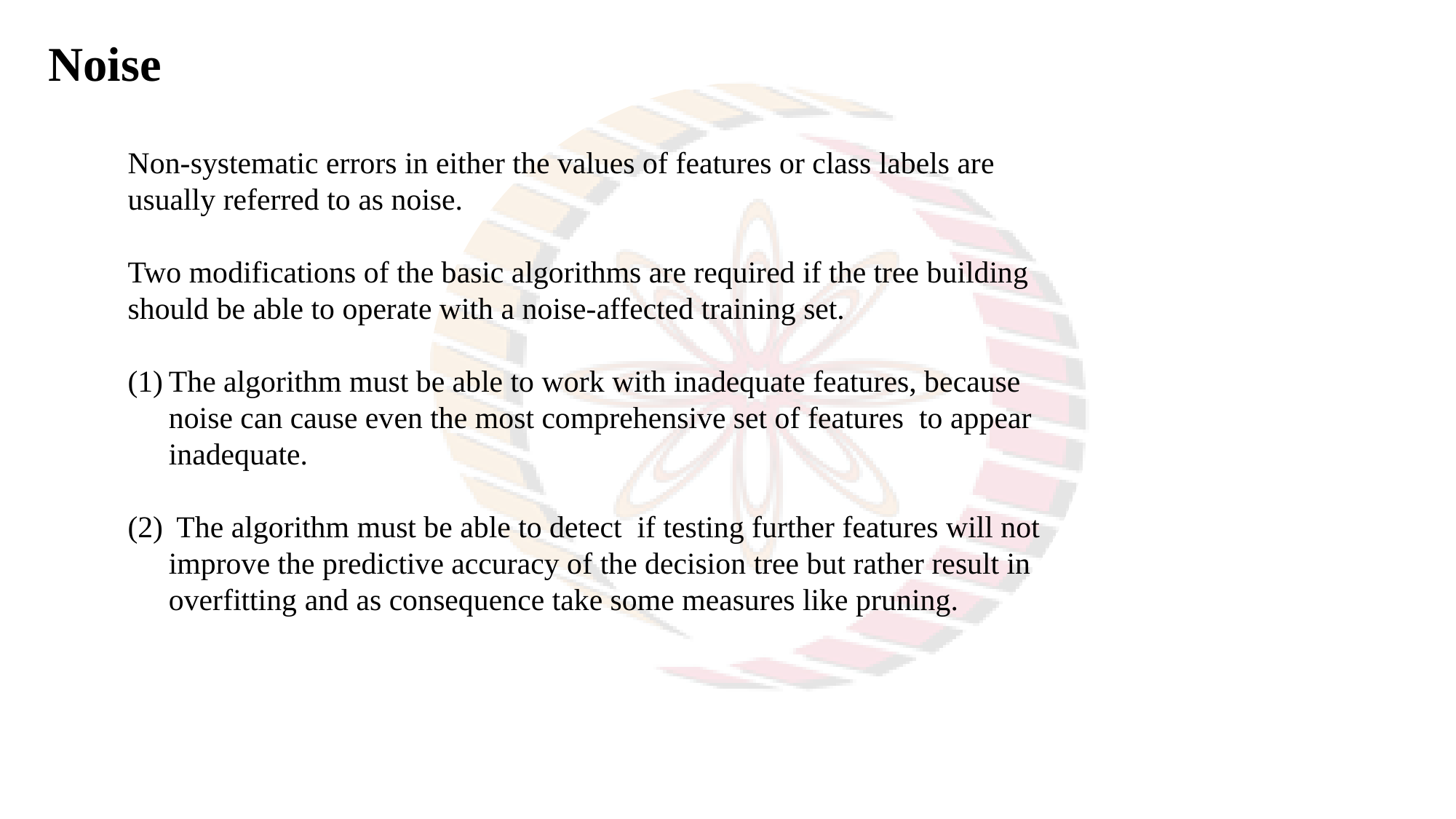

Noise
Non-systematic errors in either the values of features or class labels are usually referred to as noise.

Two modifications of the basic algorithms are required if the tree building should be able to operate with a noise-affected training set.

The algorithm must be able to work with inadequate features, because noise can cause even the most comprehensive set of features  to appear inadequate.

 The algorithm must be able to detect  if testing further features will not improve the predictive accuracy of the decision tree but rather result in overfitting and as consequence take some measures like pruning.